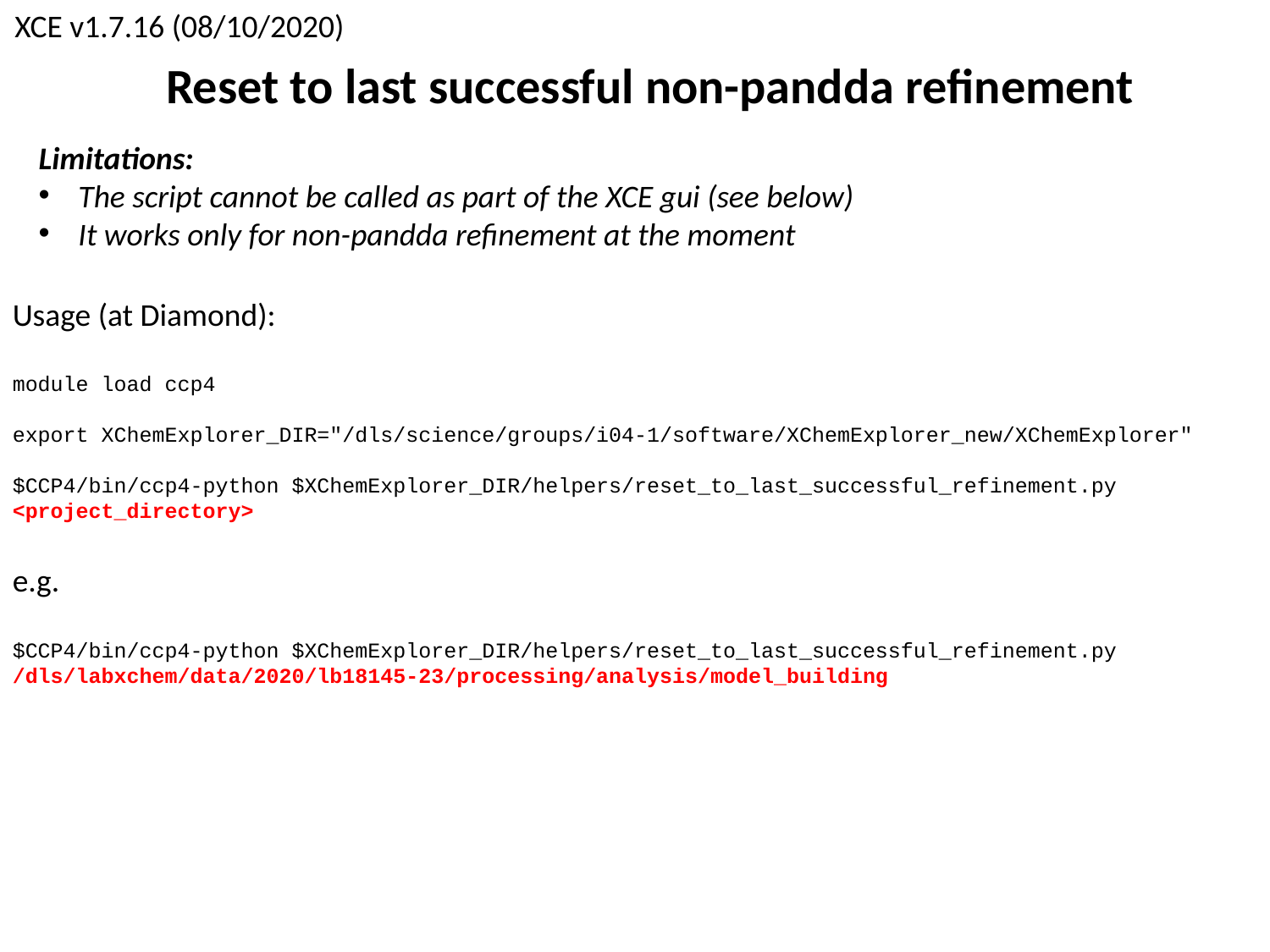

XCE v1.7.16 (08/10/2020)
Reset to last successful non-pandda refinement
Limitations:
The script cannot be called as part of the XCE gui (see below)
It works only for non-pandda refinement at the moment
Usage (at Diamond):

module load ccp4

export XChemExplorer_DIR="/dls/science/groups/i04-1/software/XChemExplorer_new/XChemExplorer"

$CCP4/bin/ccp4-python $XChemExplorer_DIR/helpers/reset_to_last_successful_refinement.py <project_directory>

e.g.

$CCP4/bin/ccp4-python $XChemExplorer_DIR/helpers/reset_to_last_successful_refinement.py /dls/labxchem/data/2020/lb18145-23/processing/analysis/model_building